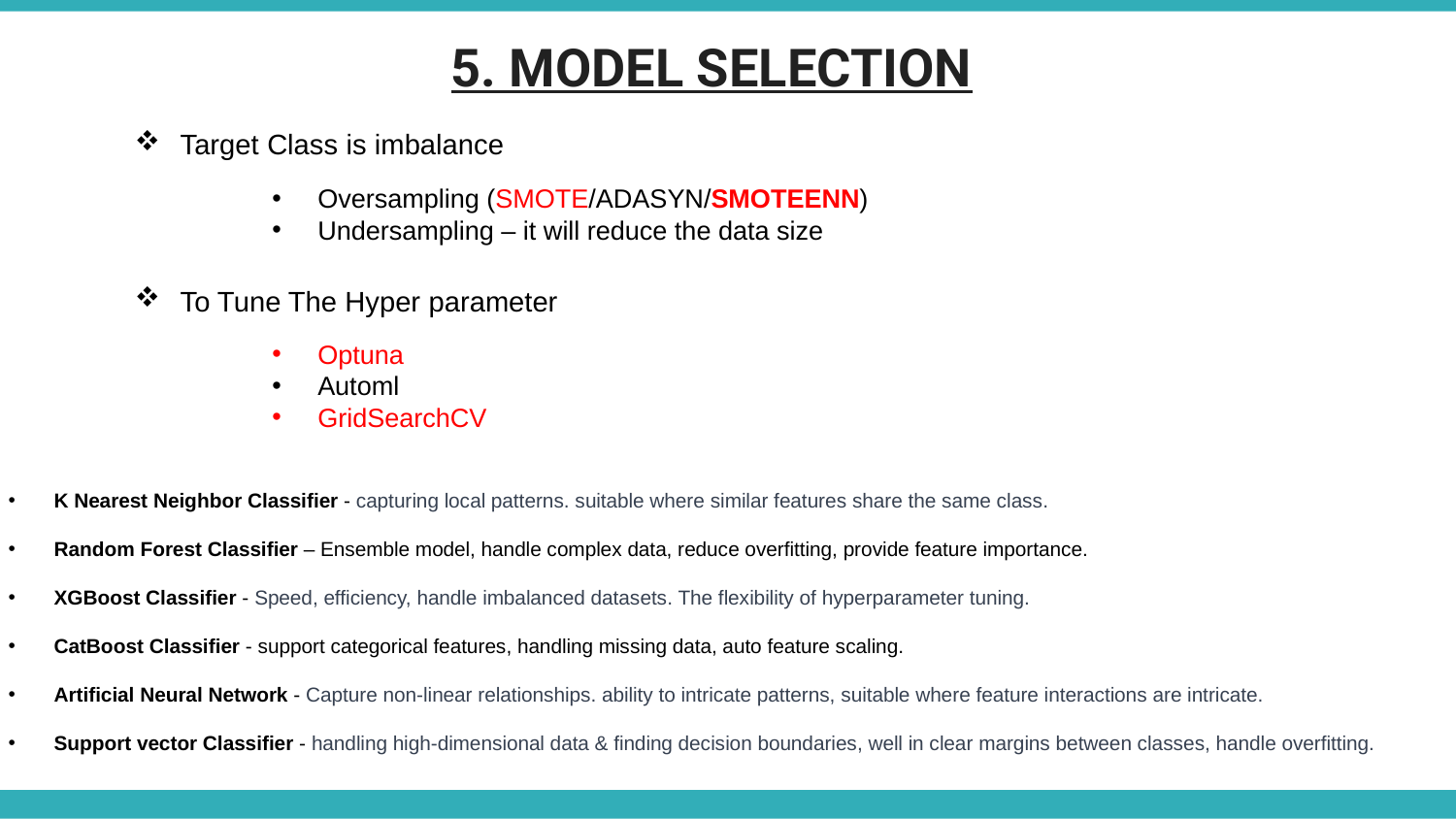

5. MODEL SELECTION
Target Class is imbalance
Oversampling (SMOTE/ADASYN/SMOTEENN)
Undersampling – it will reduce the data size
To Tune The Hyper parameter
Optuna
Automl
GridSearchCV

K Nearest Neighbor Classifier - capturing local patterns. suitable where similar features share the same class.

Random Forest Classifier – Ensemble model, handle complex data, reduce overfitting, provide feature importance.

XGBoost Classifier - Speed, efficiency, handle imbalanced datasets. The flexibility of hyperparameter tuning.

CatBoost Classifier - support categorical features, handling missing data, auto feature scaling.

Artificial Neural Network - Capture non-linear relationships. ability to intricate patterns, suitable where feature interactions are intricate.

Support vector Classifier - handling high-dimensional data & finding decision boundaries, well in clear margins between classes, handle overfitting.